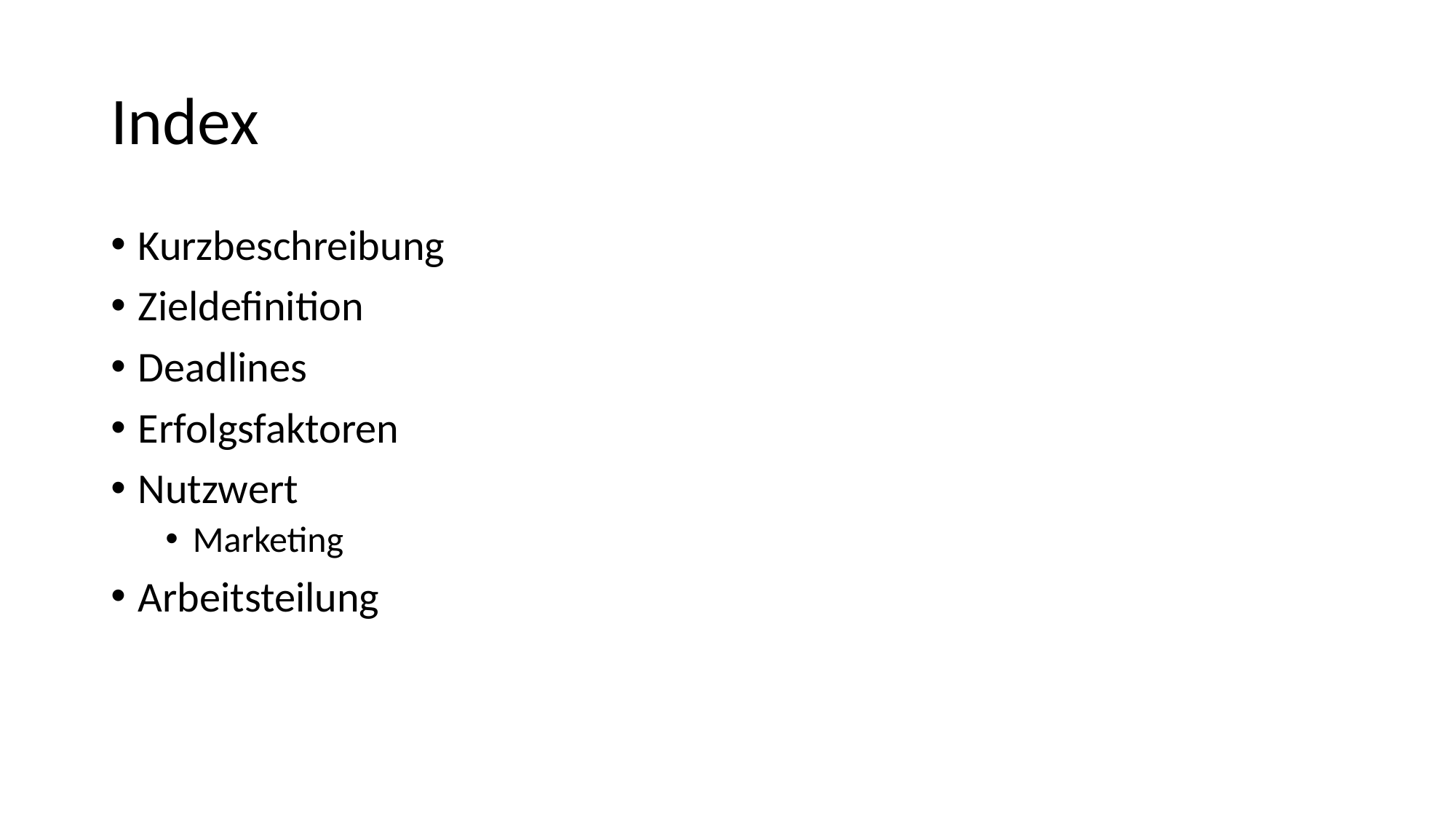

# Index
Kurzbeschreibung
Zieldefinition
Deadlines
Erfolgsfaktoren
Nutzwert
Marketing
Arbeitsteilung